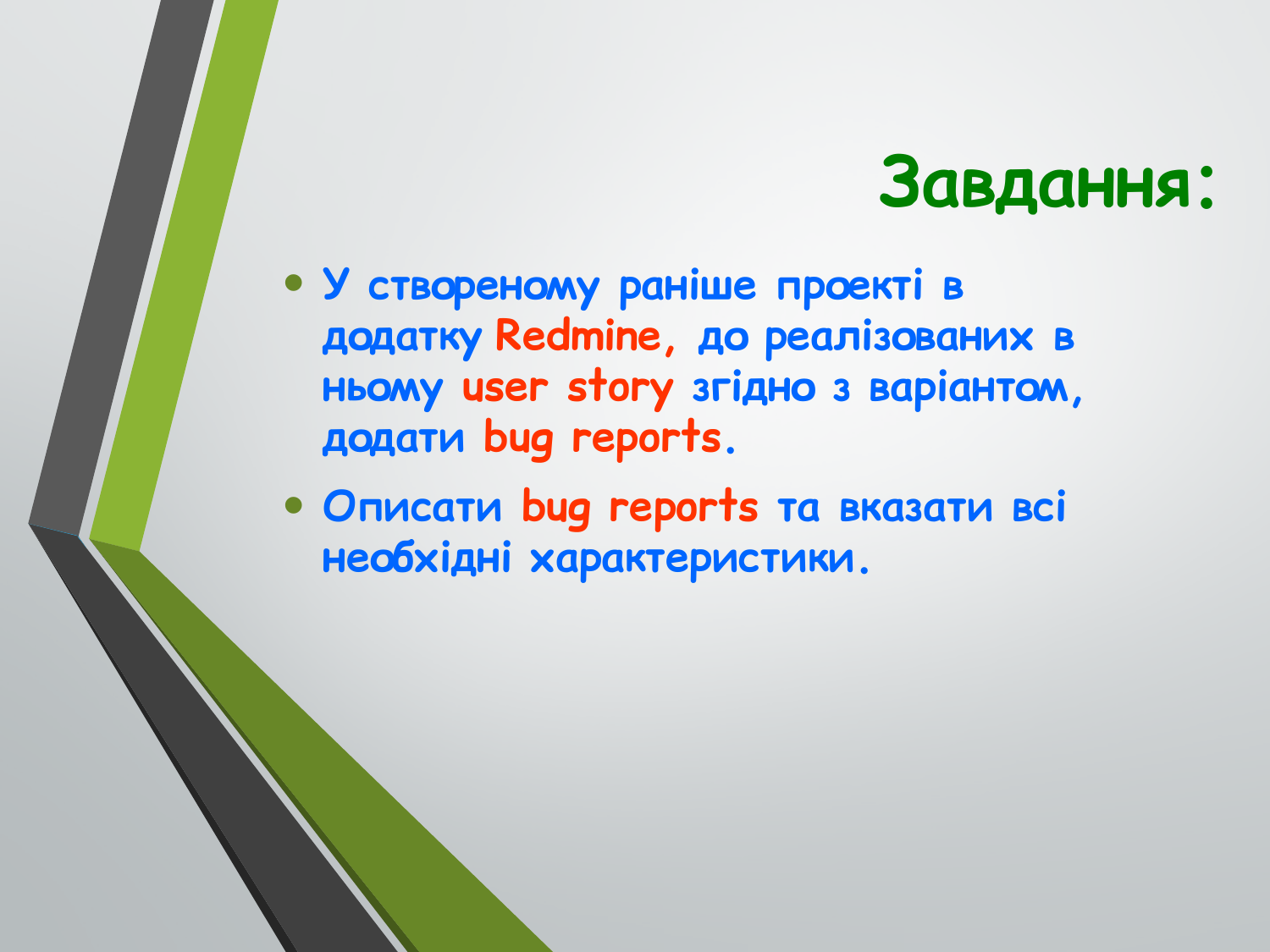

Завдання:
У створеному раніше проекті в додатку Redmine, до реалізованих в ньому user story згідно з варіантом, додати bug reports.
Описати bug reports та вказати всі необхідні характеристики.